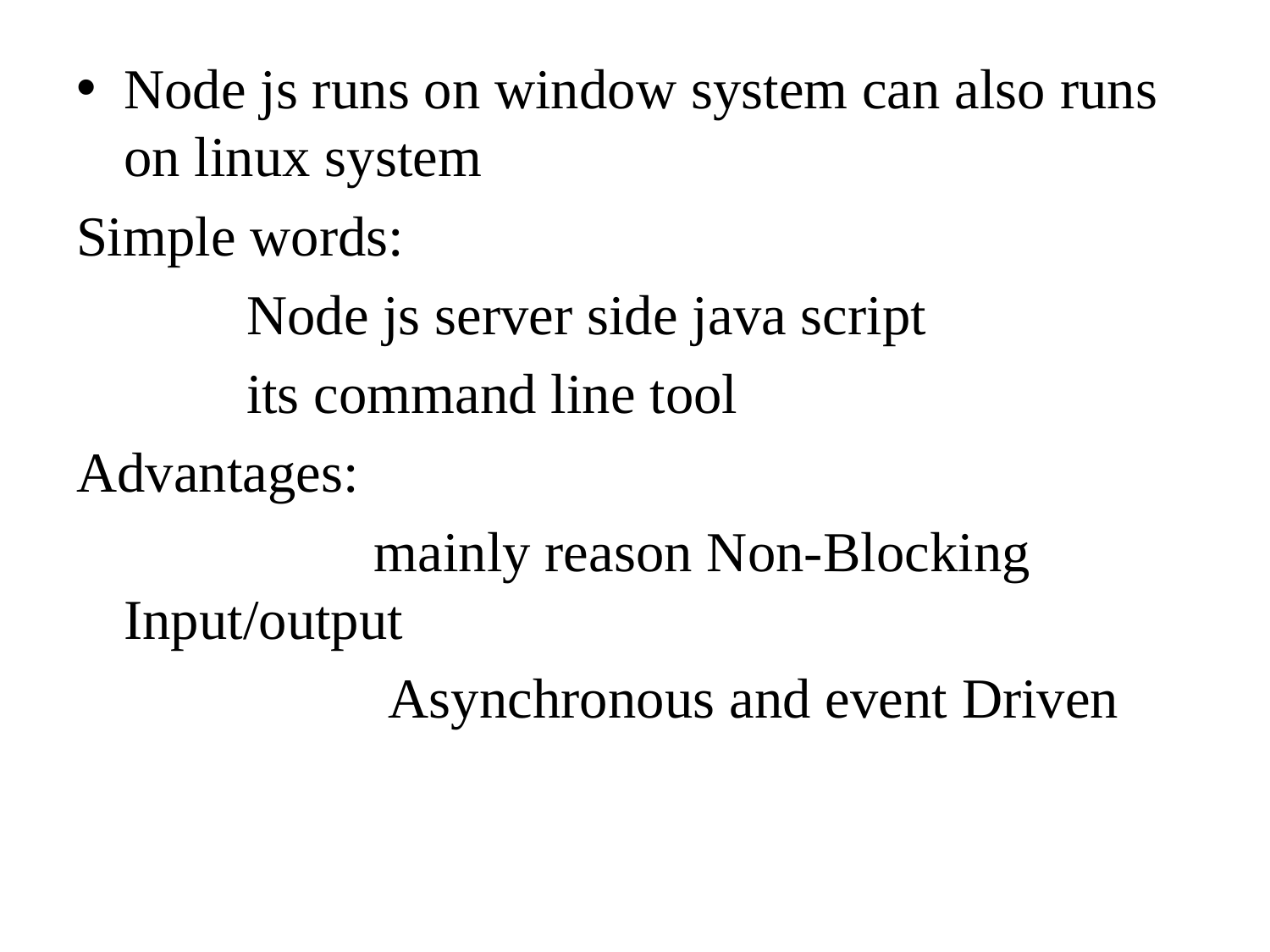

Node js runs on window system can also runs on linux system
Simple words:
            Node js server side java script
            its command line tool
Advantages:
                     mainly reason Non-Blocking Input/output
                      Asynchronous and event Driven